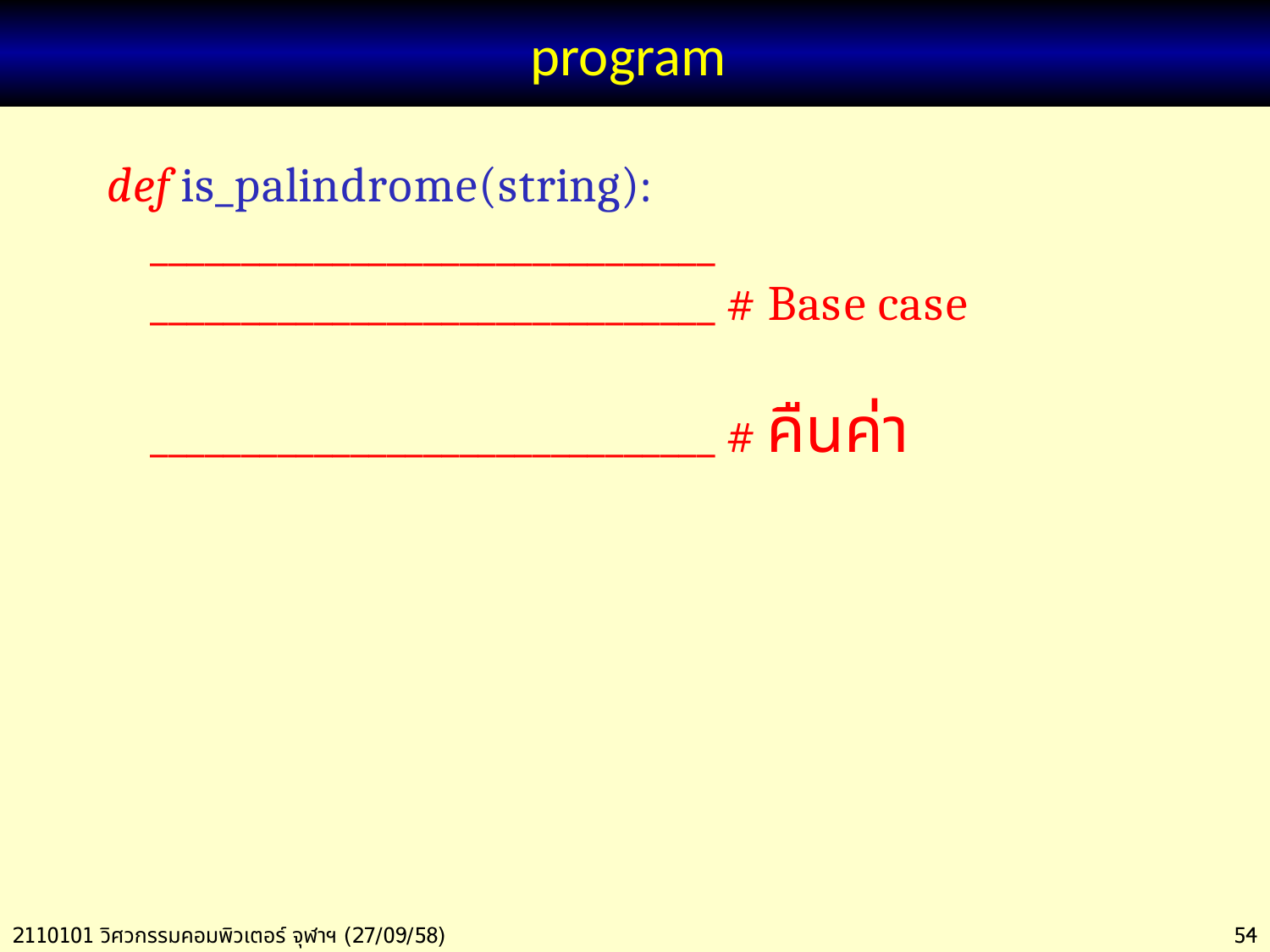

# program
def is_palindrome(string):
    _______________________________
    _______________________________ # Base case

    _______________________________ # คืนค่า